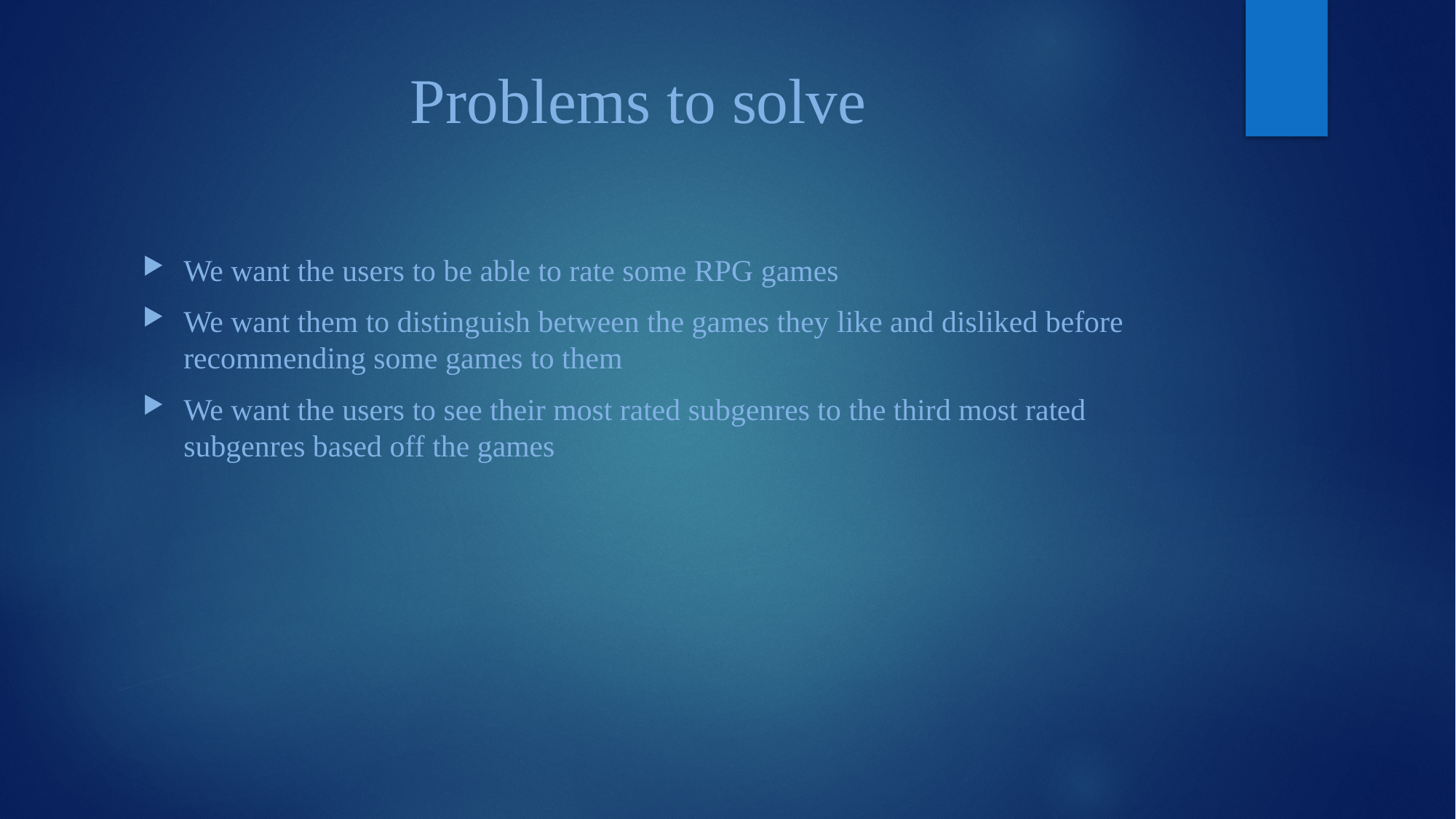

# Problems to solve
We want the users to be able to rate some RPG games
We want them to distinguish between the games they like and disliked before recommending some games to them
We want the users to see their most rated subgenres to the third most rated subgenres based off the games